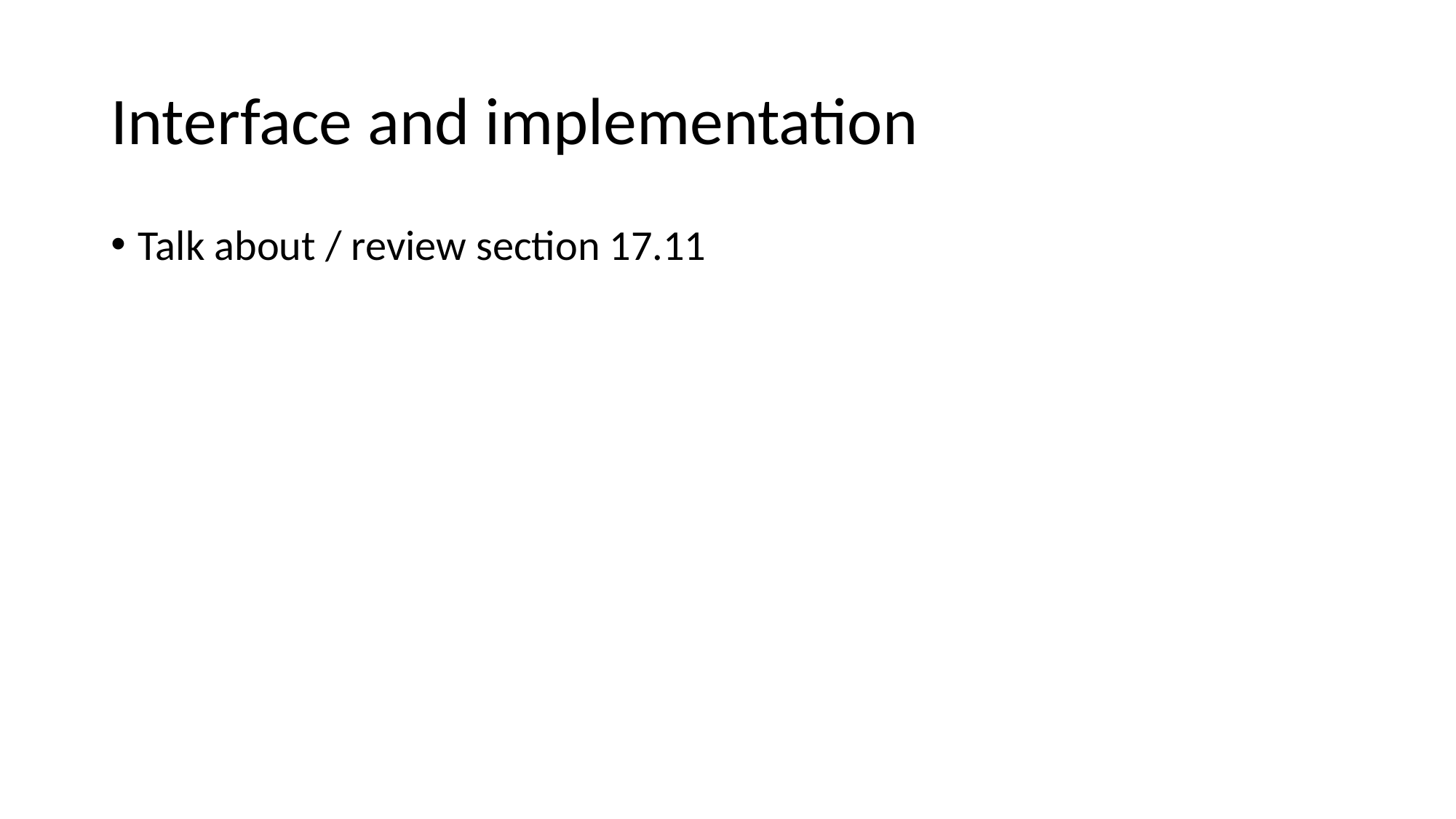

# Interface and implementation
Talk about / review section 17.11